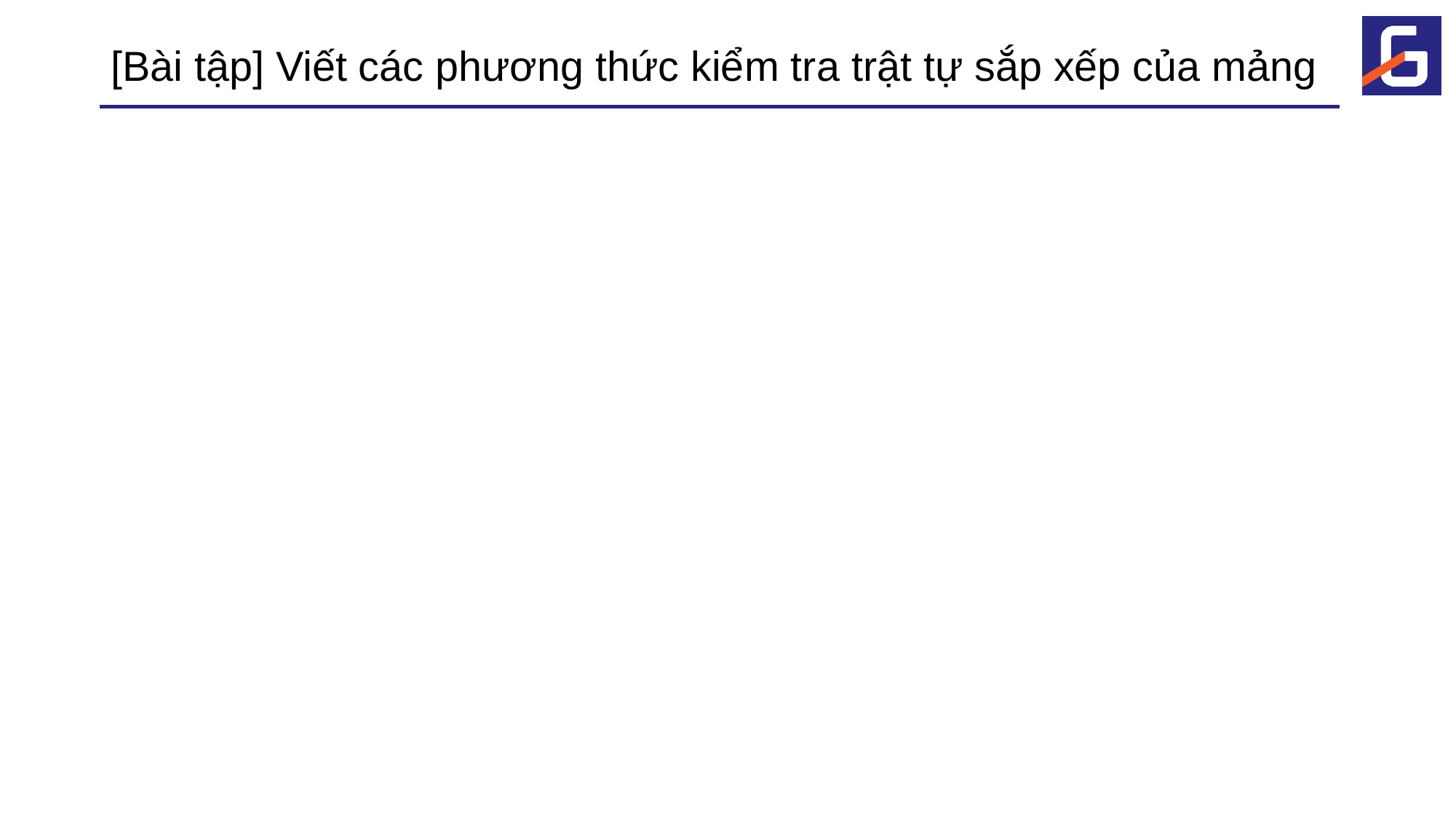

# [Bài tập] Viết các phương thức kiểm tra trật tự sắp xếp của mảng